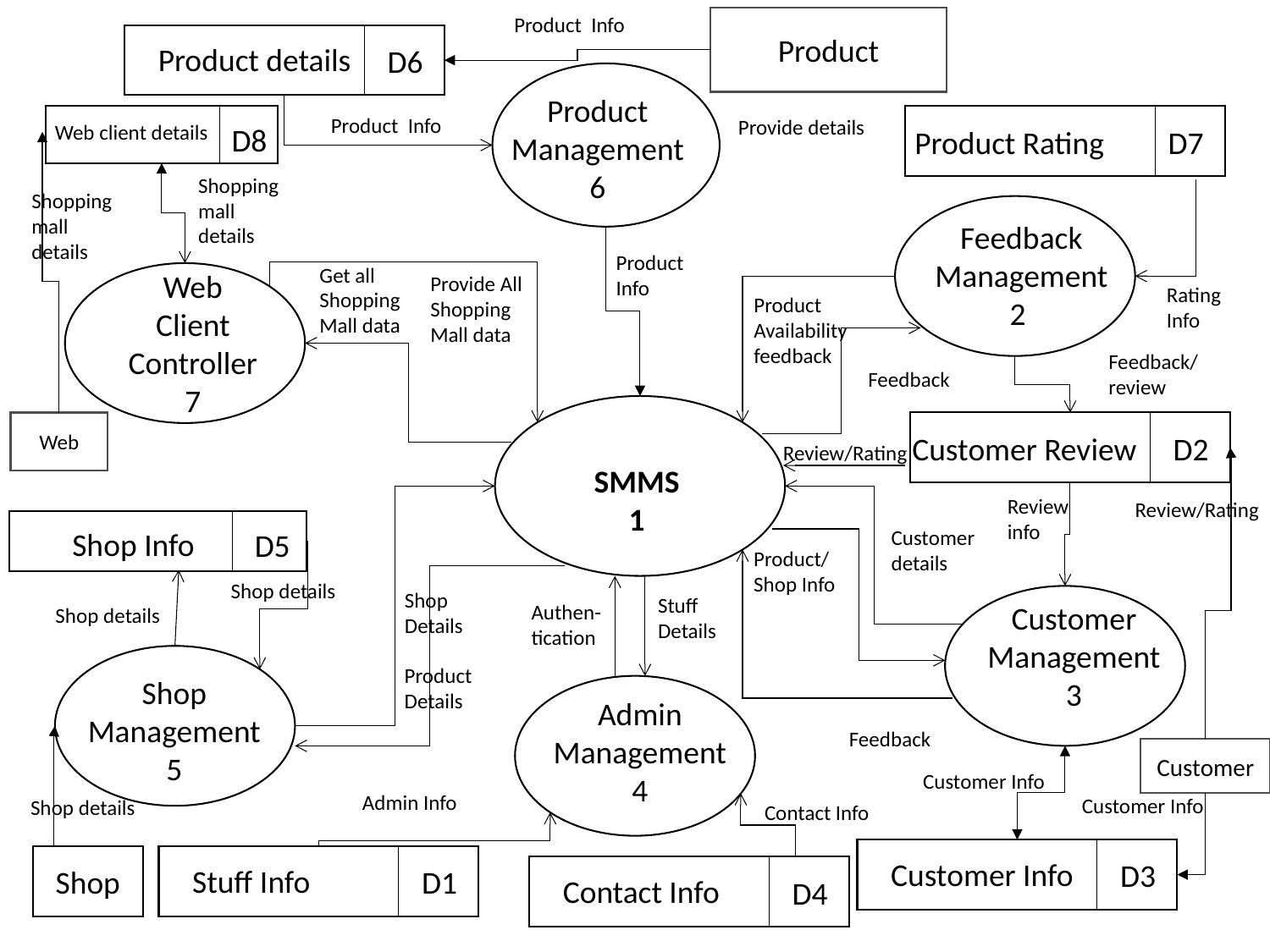

Product  Info
Product

Product details
D6

Product
Management
6
Product  Info

Web client details
D8

Provide details
 Product Rating
D7
Shopping mall
details
Shopping mall
details

Feedback
Management
2
Product
Info
Get all
Shopping
Mall data

Web Client
Controller
7

Provide All
Shopping Mall data
Rating
Info
Product
Availability
feedback
Feedback/
review
Feedback

D2
Customer Review
Web
Review/Rating
SMMS
1
Review
info
Review/Rating

Shop Info
D5
Customer
details
Product/
Shop Info
Shop details
Shop
Details
Stuff
Details

Authen-
tication
Customer
Management
3
Shop details

Product
Details
Shop
Management
5

Admin
Management
4
Feedback
Customer
Customer Info
Admin Info
Customer Info
Shop details
Contact Info

Customer Info
D3
Shop

Stuff Info
D1

Contact Info
D4